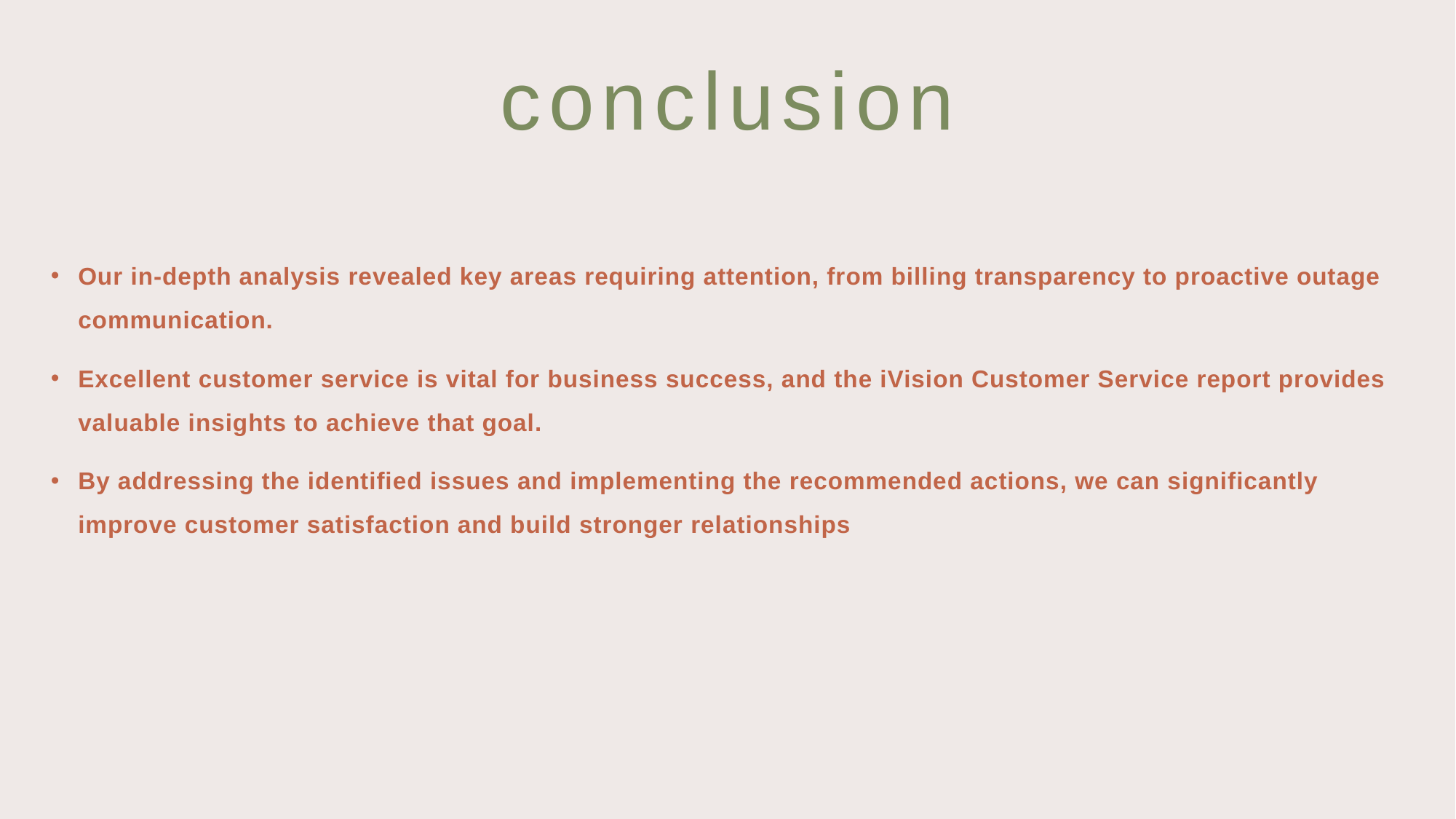

# conclusion
Our in-depth analysis revealed key areas requiring attention, from billing transparency to proactive outage communication.
Excellent customer service is vital for business success, and the iVision Customer Service report provides valuable insights to achieve that goal.
By addressing the identified issues and implementing the recommended actions, we can significantly improve customer satisfaction and build stronger relationships